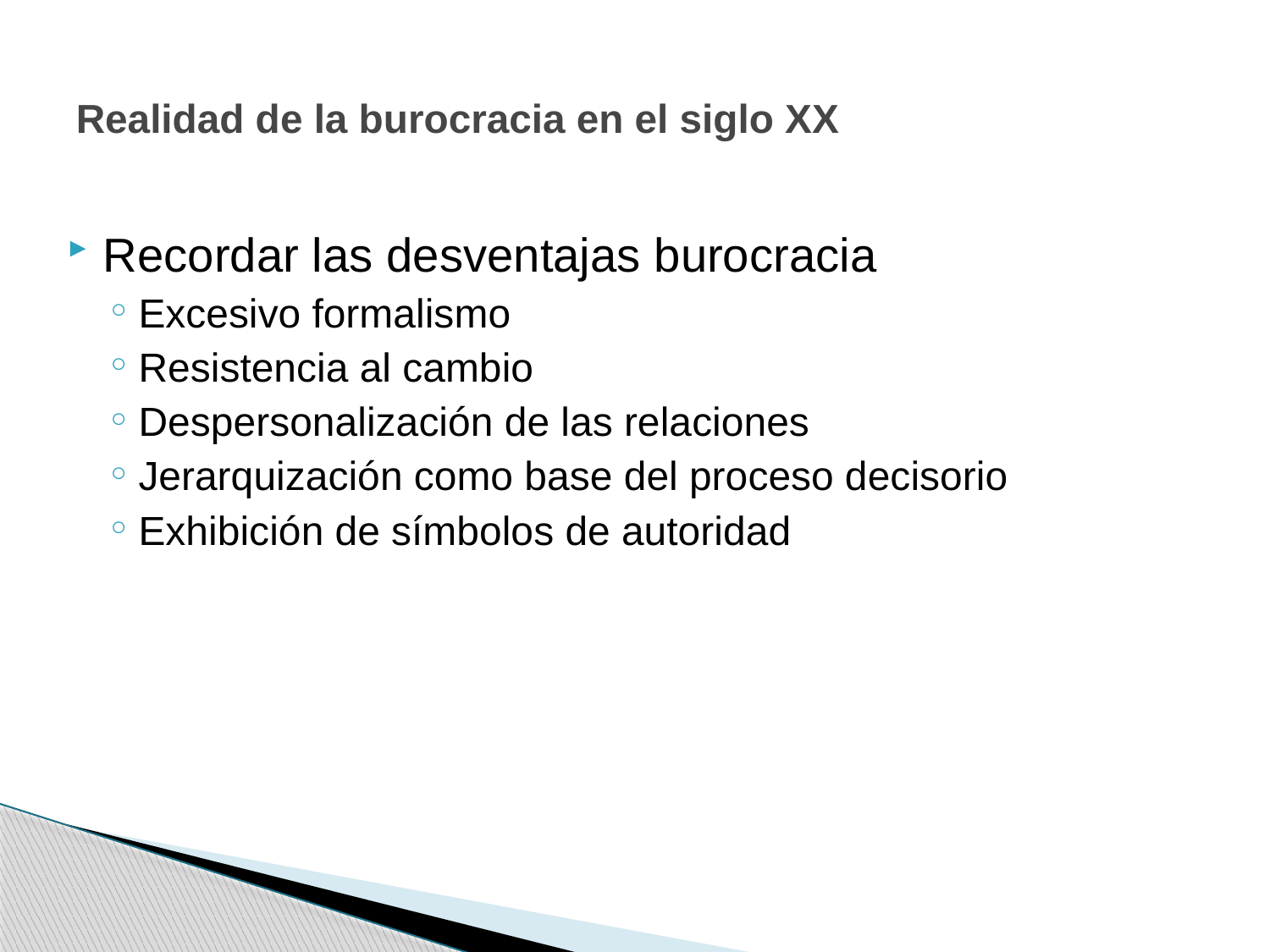

# Realidad de la burocracia en el siglo XX
Recordar las desventajas burocracia
Excesivo formalismo
Resistencia al cambio
Despersonalización de las relaciones
Jerarquización como base del proceso decisorio
Exhibición de símbolos de autoridad